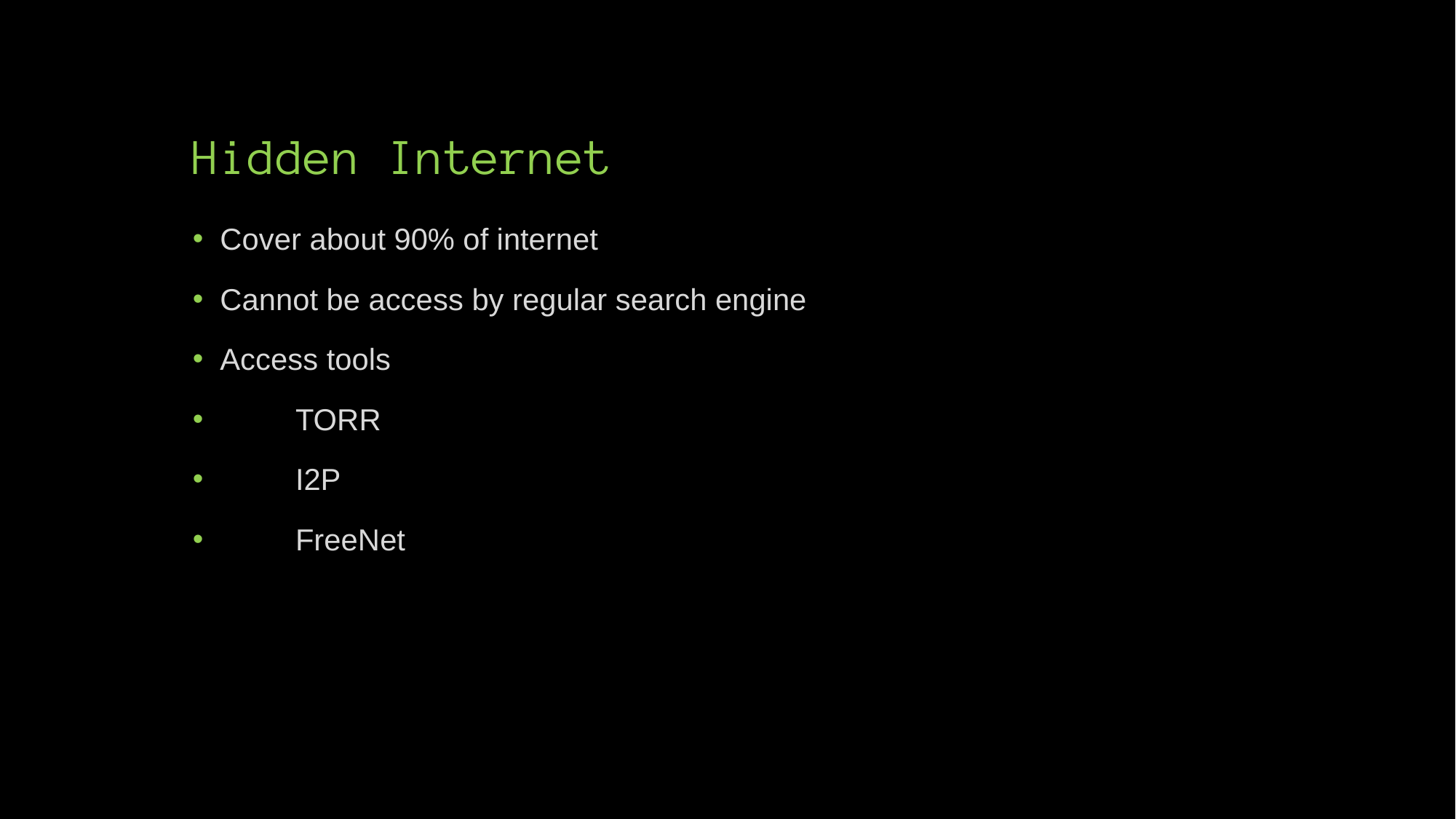

# Hidden Internet
Cover about 90% of internet
Cannot be access by regular search engine
Access tools
         TORR
         I2P
         FreeNet